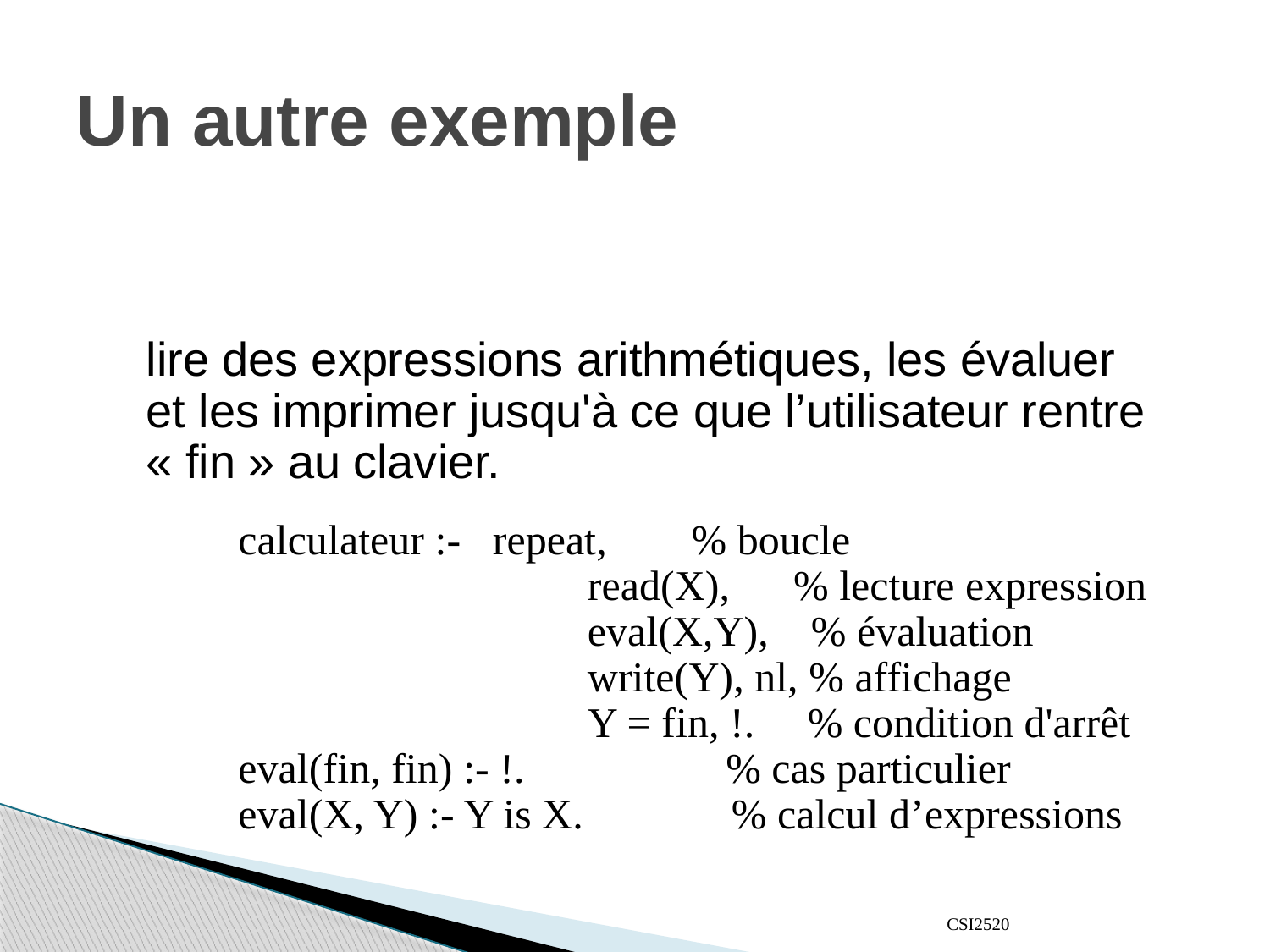

# Un autre exemple

	lire des expressions arithmétiques, les évaluer et les imprimer jusqu'à ce que l’utilisateur rentre « fin » au clavier.
calculateur :-   repeat,        % boucle
		         read(X),      % lecture expression
		         eval(X,Y),    % évaluation
		         write(Y), nl, % affichage
		         Y = fin, !.     % condition d'arrêt
eval(fin, fin) :- !.                   % cas particulier
eval(X, Y) :- Y is X.              % calcul d’expressions

CSI2520